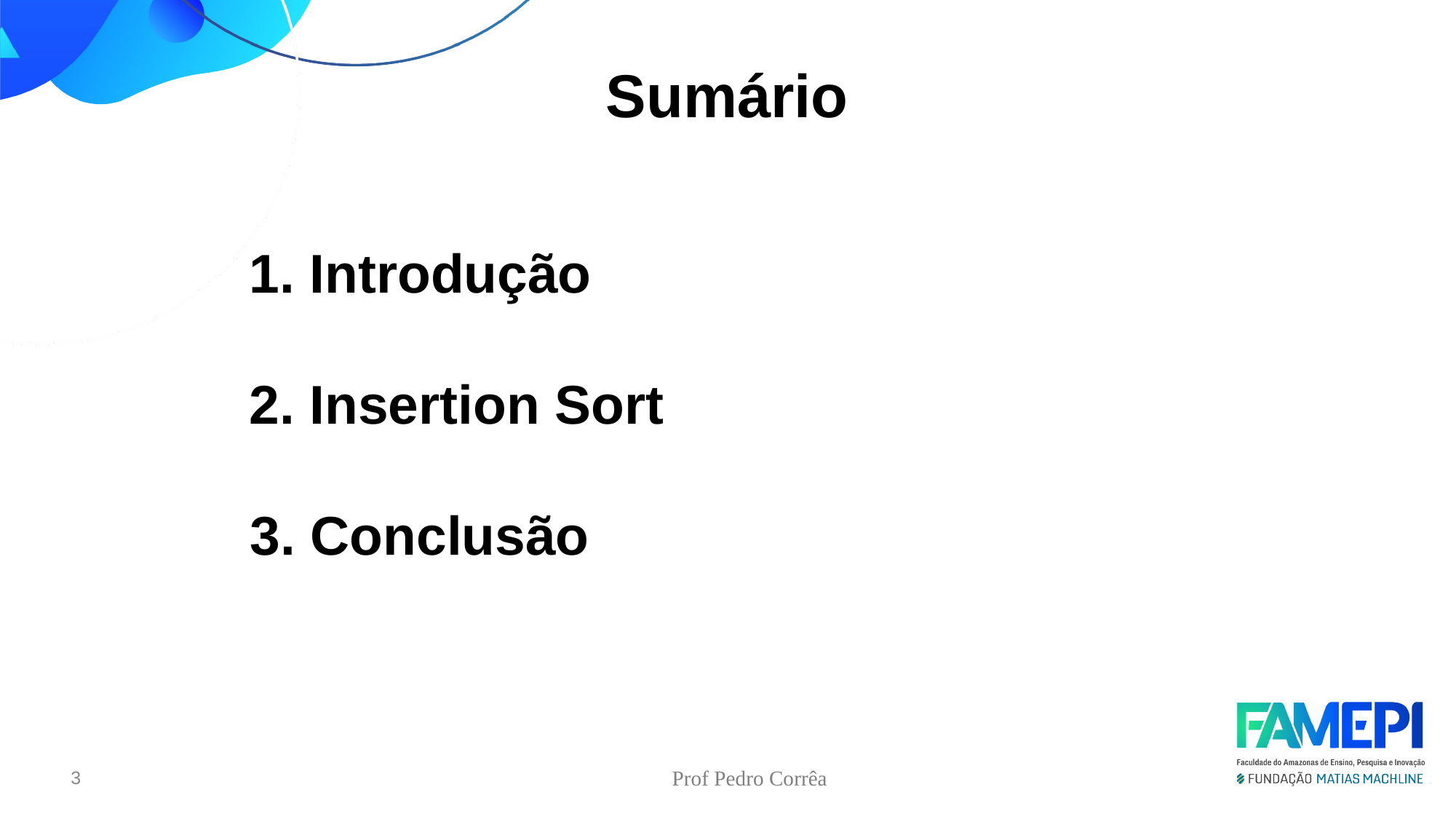

Sumário

1. Introdução

2. Insertion Sort

3. Conclusão
3
Prof Pedro Corrêa